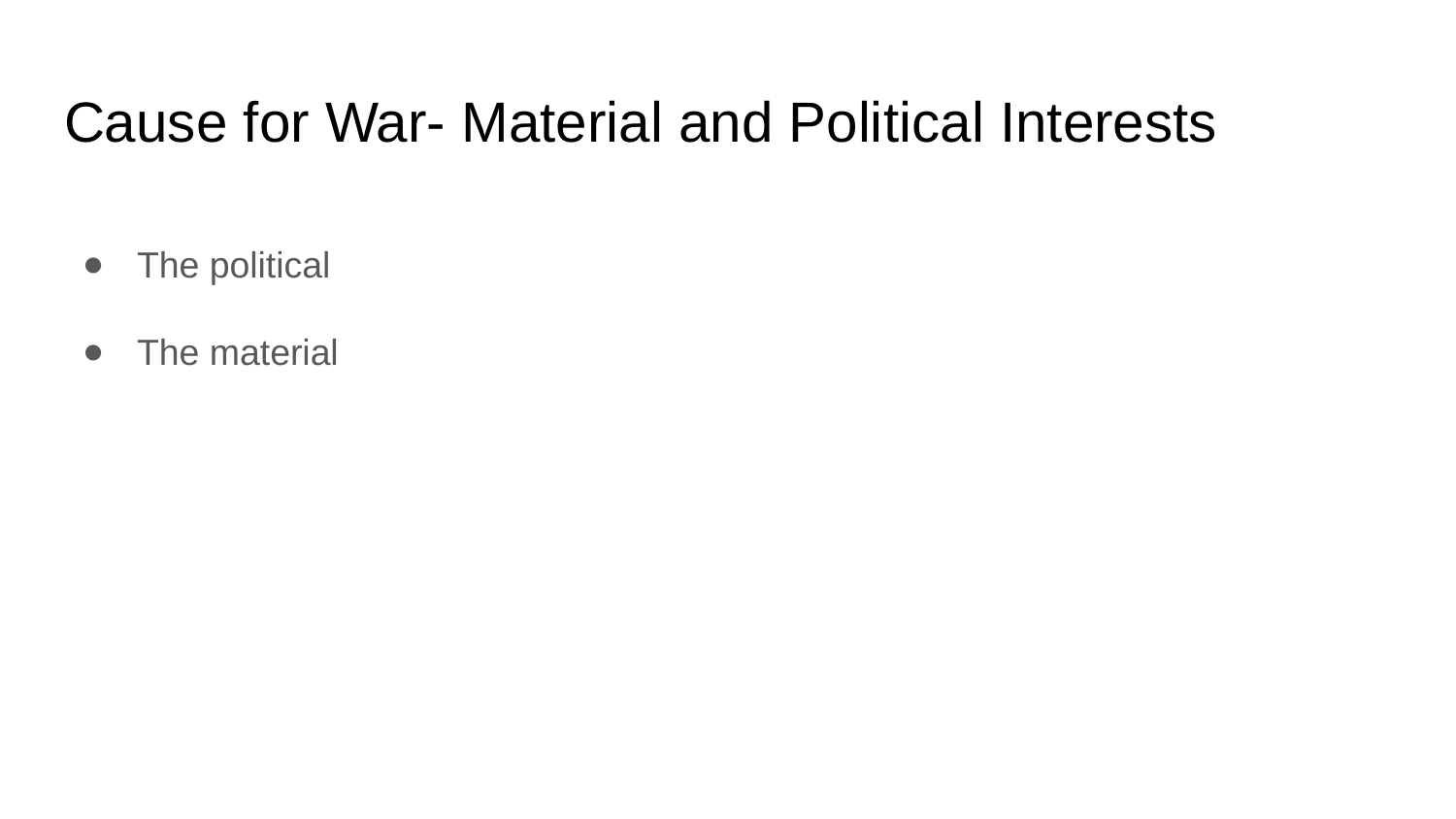

# Cause for War- Material and Political Interests
The political
The material